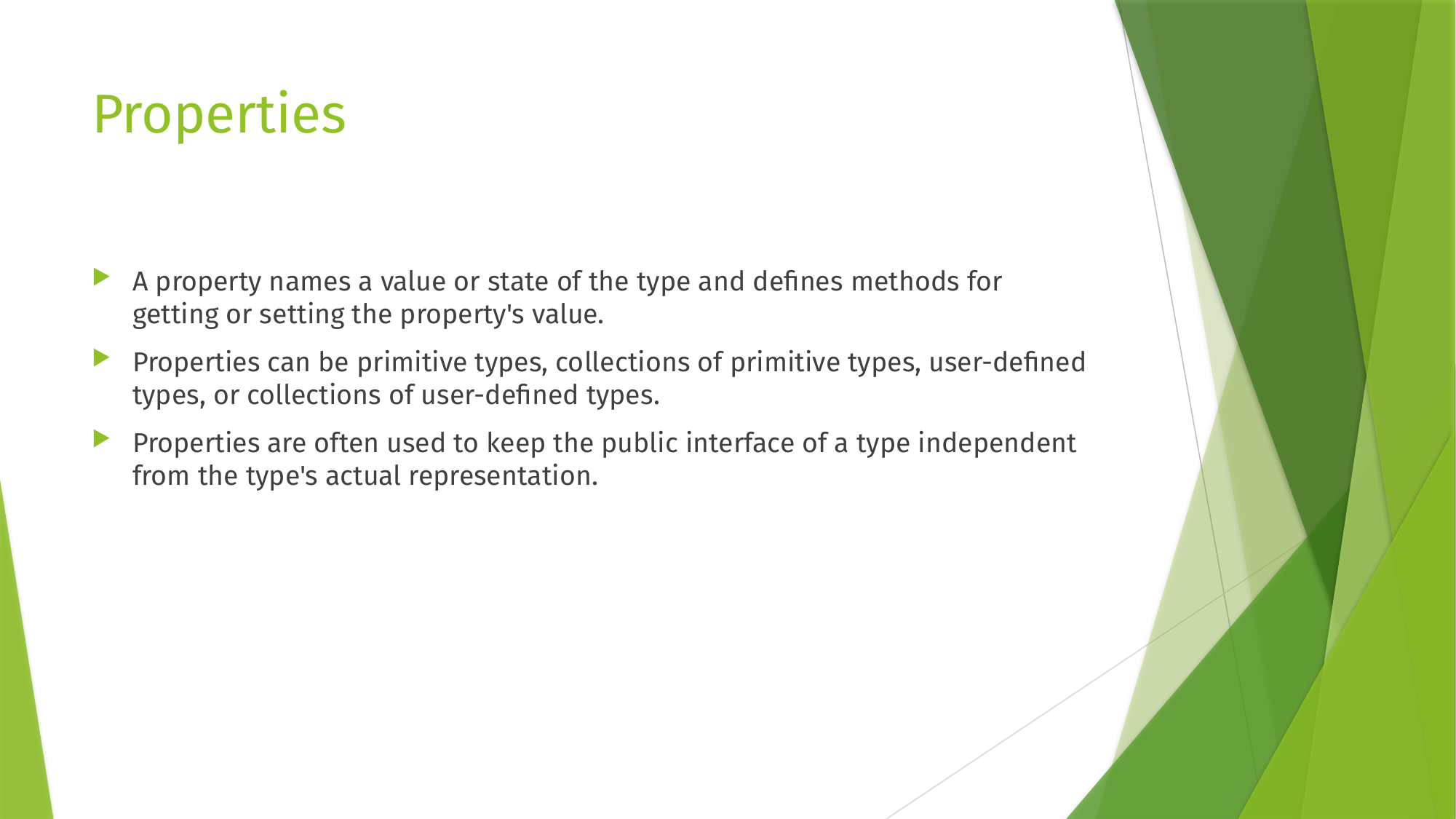

# Properties
A property names a value or state of the type and defines methods for getting or setting the property's value.
Properties can be primitive types, collections of primitive types, user-defined types, or collections of user-defined types.
Properties are often used to keep the public interface of a type independent from the type's actual representation.